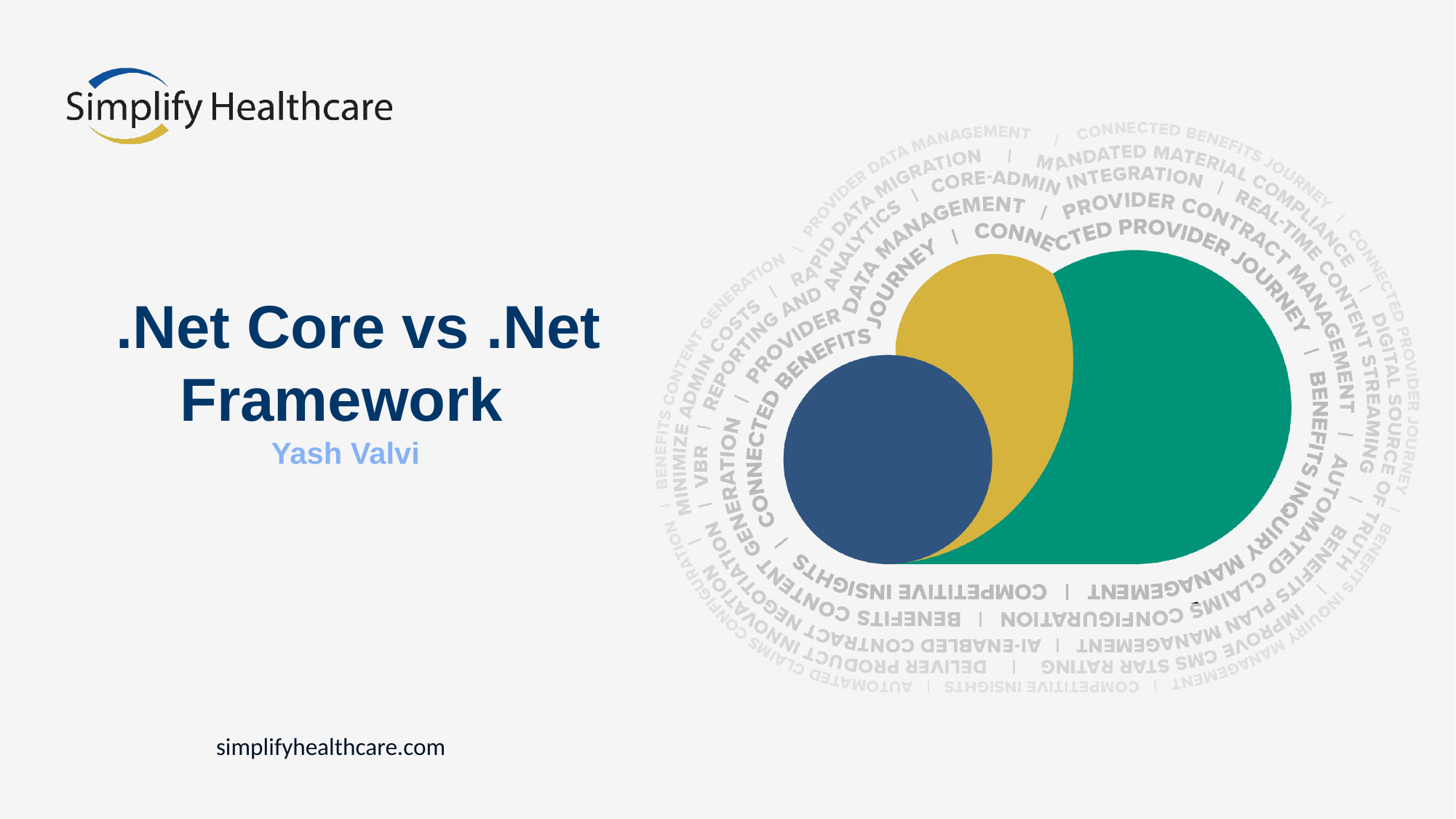

# .Net Core vs .Net Framework Yash Valvi